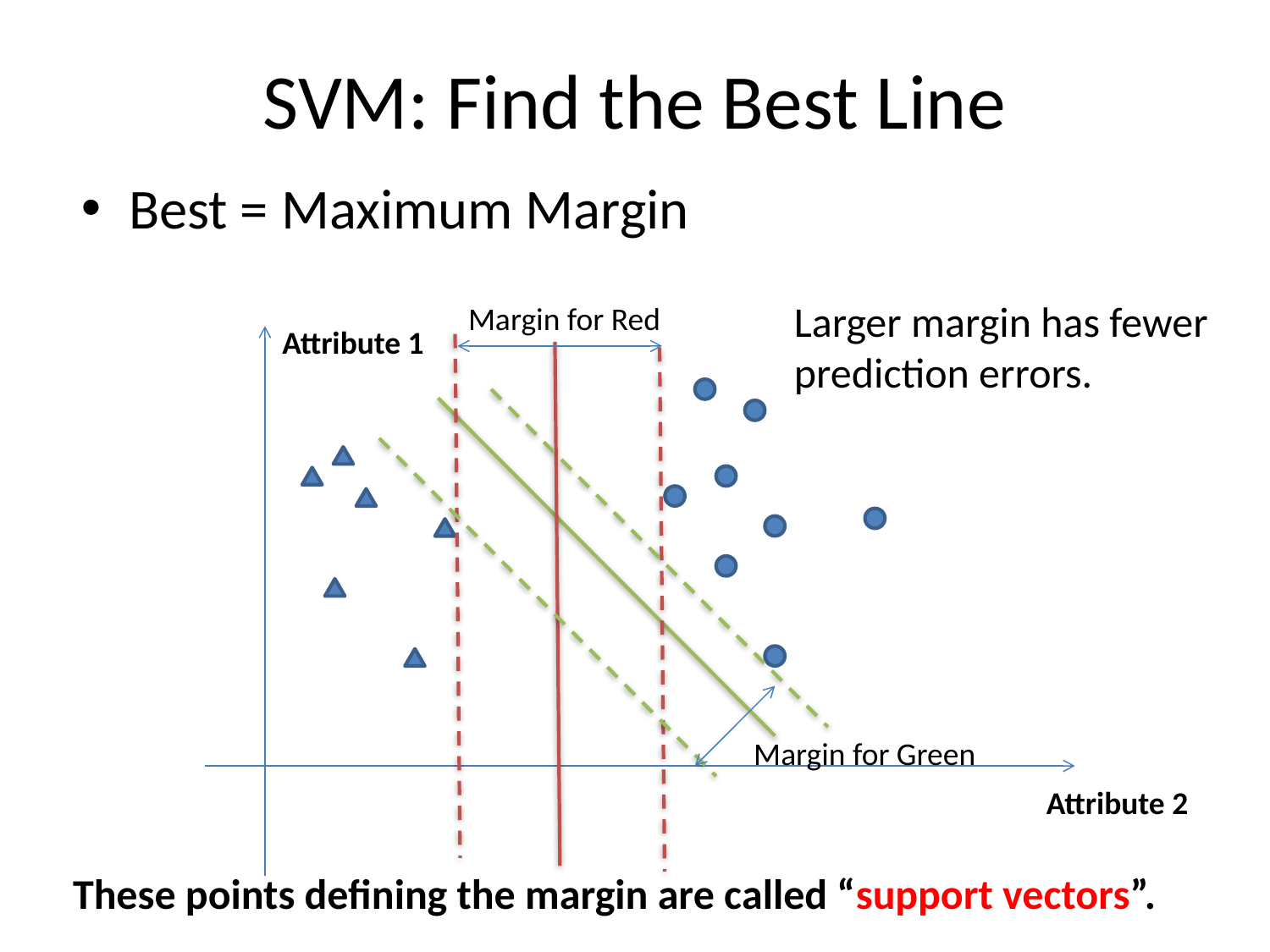

# SVM: Find the Best Line
Best = Maximum Margin
Larger margin has fewer prediction errors.
Margin for Red
Attribute 1

Margin for Green
Attribute 2
These points defining the margin are called “support vectors”.